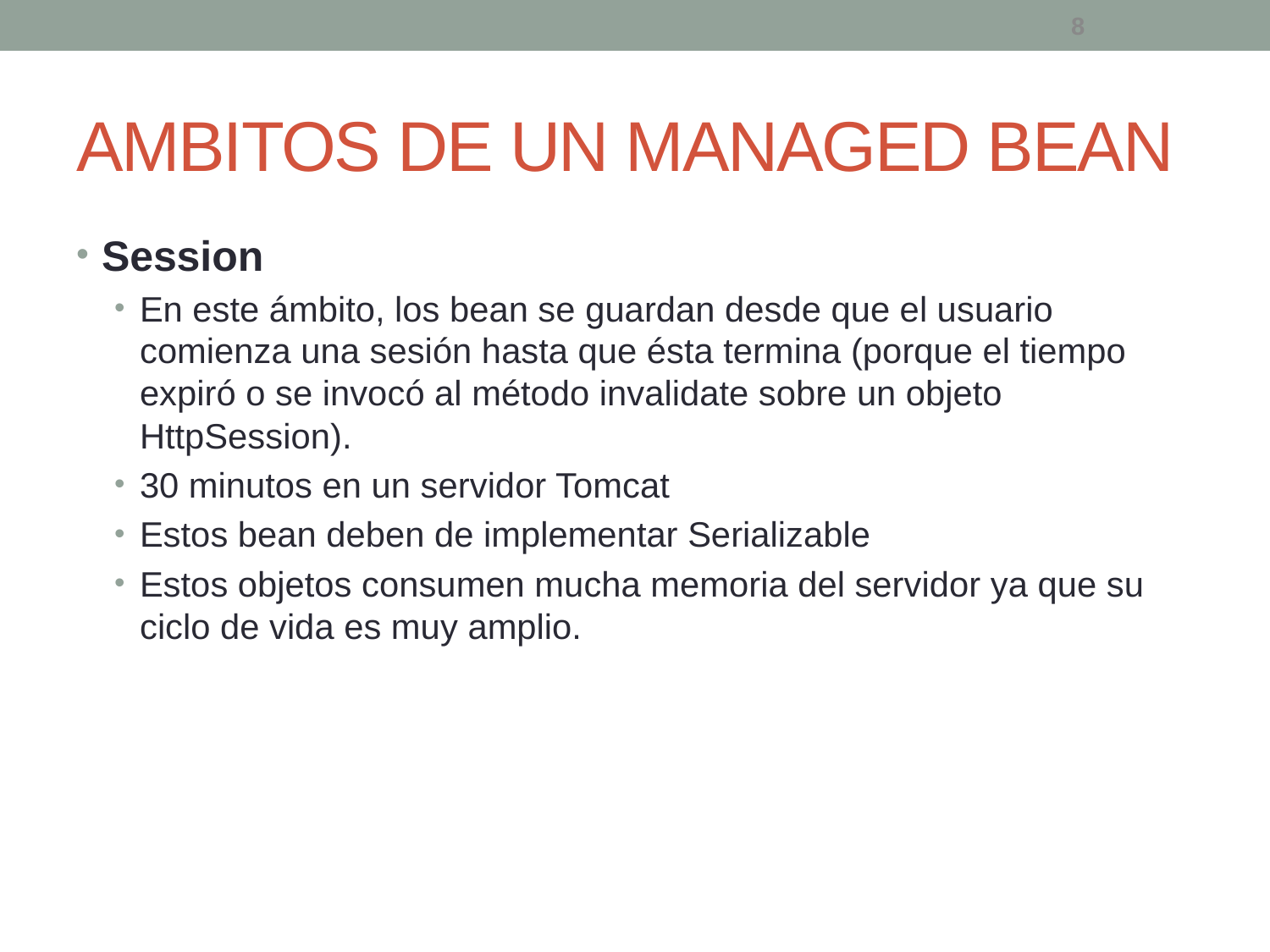

8
# AMBITOS DE UN MANAGED BEAN
Session
En este ámbito, los bean se guardan desde que el usuario comienza una sesión hasta que ésta termina (porque el tiempo expiró o se invocó al método invalidate sobre un objeto HttpSession).
30 minutos en un servidor Tomcat
Estos bean deben de implementar Serializable
Estos objetos consumen mucha memoria del servidor ya que su ciclo de vida es muy amplio.